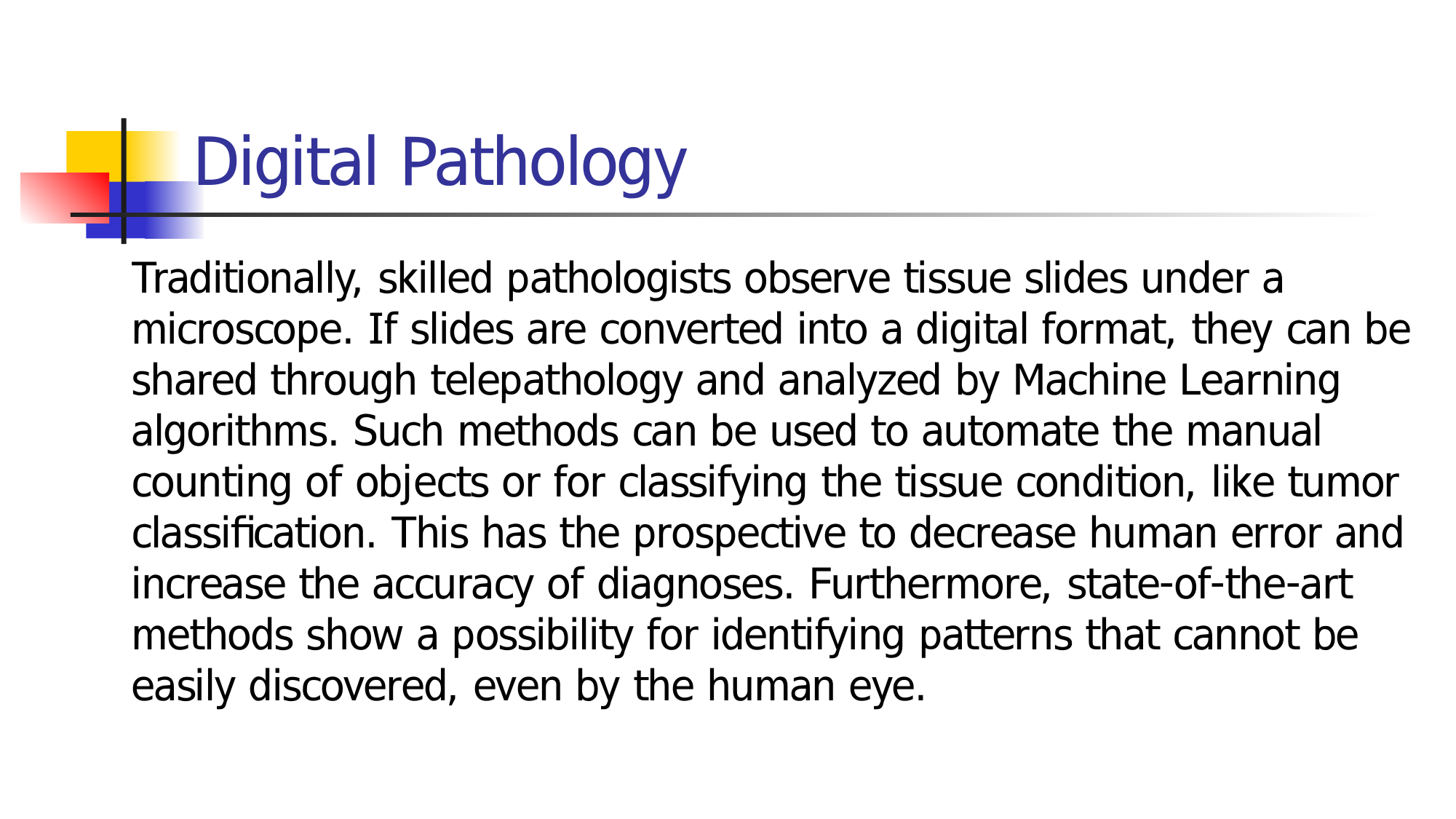

# Digital Pathology
Traditionally, skilled pathologists observe tissue slides under a microscope. If slides are converted into a digital format, they can be shared through telepathology and analyzed by Machine Learning algorithms. Such methods can be used to automate the manual counting of objects or for classifying the tissue condition, like tumor classification. This has the prospective to decrease human error and increase the accuracy of diagnoses. Furthermore, state-of-the-art methods show a possibility for identifying patterns that cannot be easily discovered, even by the human eye.